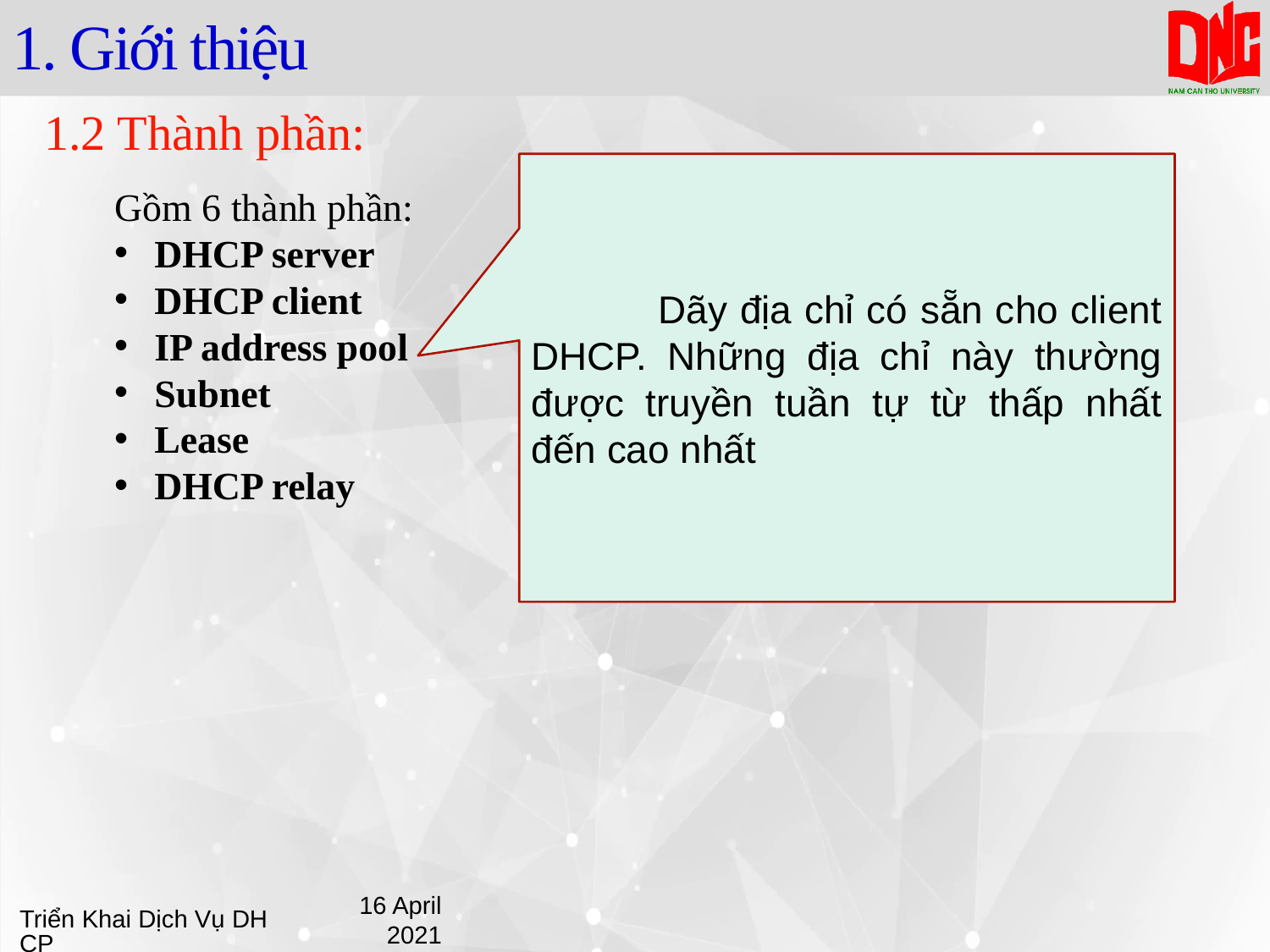

# 1. Giới thiệu
1.2 Thành phần:
	Dãy địa chỉ có sẵn cho client DHCP. Những địa chỉ này thường được truyền tuần tự từ thấp nhất đến cao nhất
Gồm 6 thành phần:
DHCP server
DHCP client
IP address pool
Subnet
Lease
DHCP relay
Triển Khai Dịch Vụ DHCP
16 April 2021